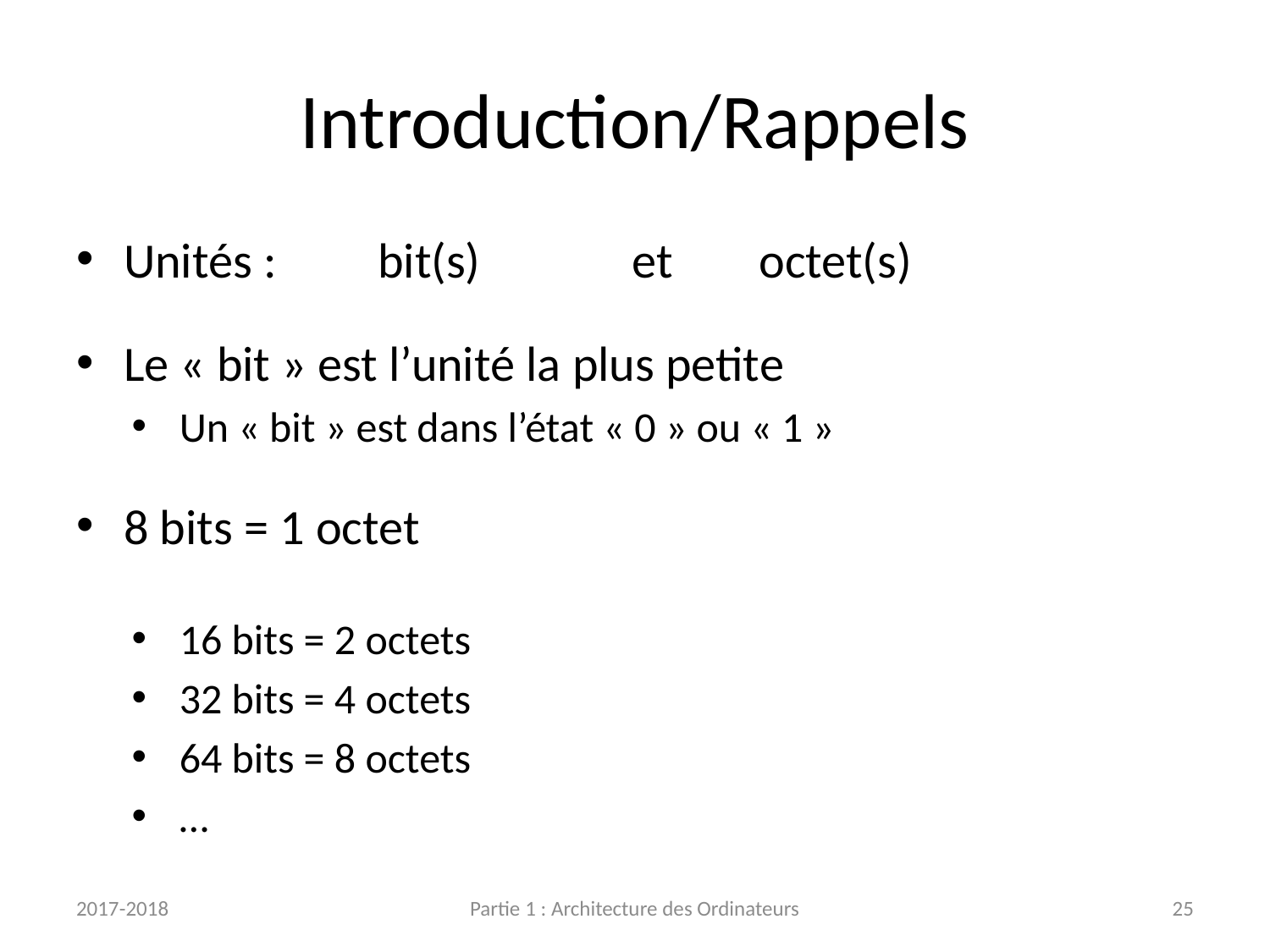

# Introduction/Rappels
Unités :	bit(s)		et	octet(s)

Le « bit » est l’unité la plus petite
Un « bit » est dans l’état « 0 » ou « 1 »

8 bits = 1 octet

16 bits = 2 octets
32 bits = 4 octets
64 bits = 8 octets
…

2017-2018
Partie 1 : Architecture des Ordinateurs
25